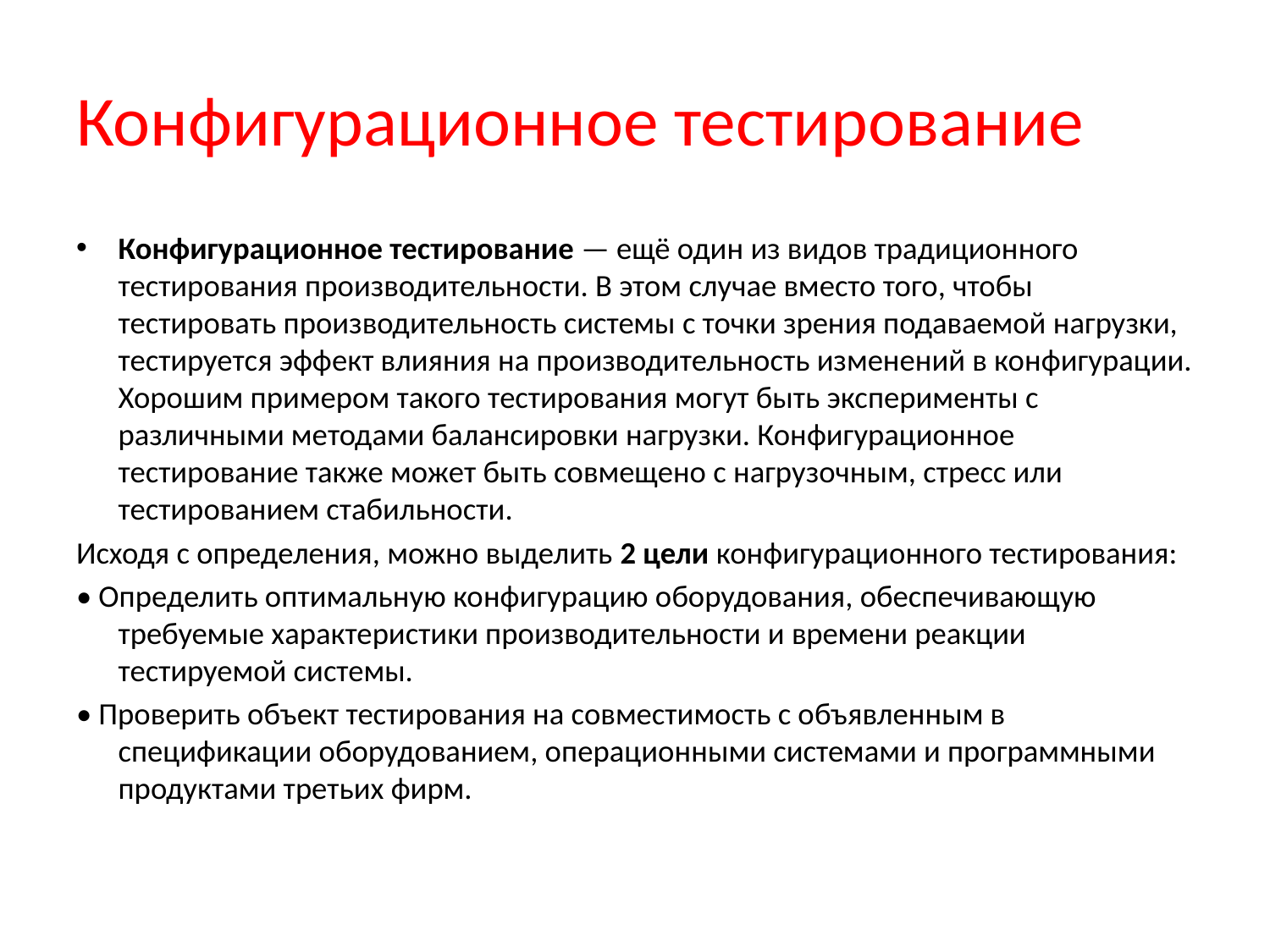

# Конфигурационное тестирование
Конфигурационное тестирование — ещё один из видов традиционного тестирования производительности. В этом случае вместо того, чтобы тестировать производительность системы с точки зрения подаваемой нагрузки, тестируется эффект влияния на производительность изменений в конфигурации. Хорошим примером такого тестирования могут быть эксперименты с различными методами балансировки нагрузки. Конфигурационное тестирование также может быть совмещено с нагрузочным, стресс или тестированием стабильности.
Исходя с определения, можно выделить 2 цели конфигурационного тестирования:
• Определить оптимальную конфигурацию оборудования, обеспечивающую требуемые характеристики производительности и времени реакции тестируемой системы.
• Проверить объект тестирования на совместимость с объявленным в спецификации оборудованием, операционными системами и программными продуктами третьих фирм.